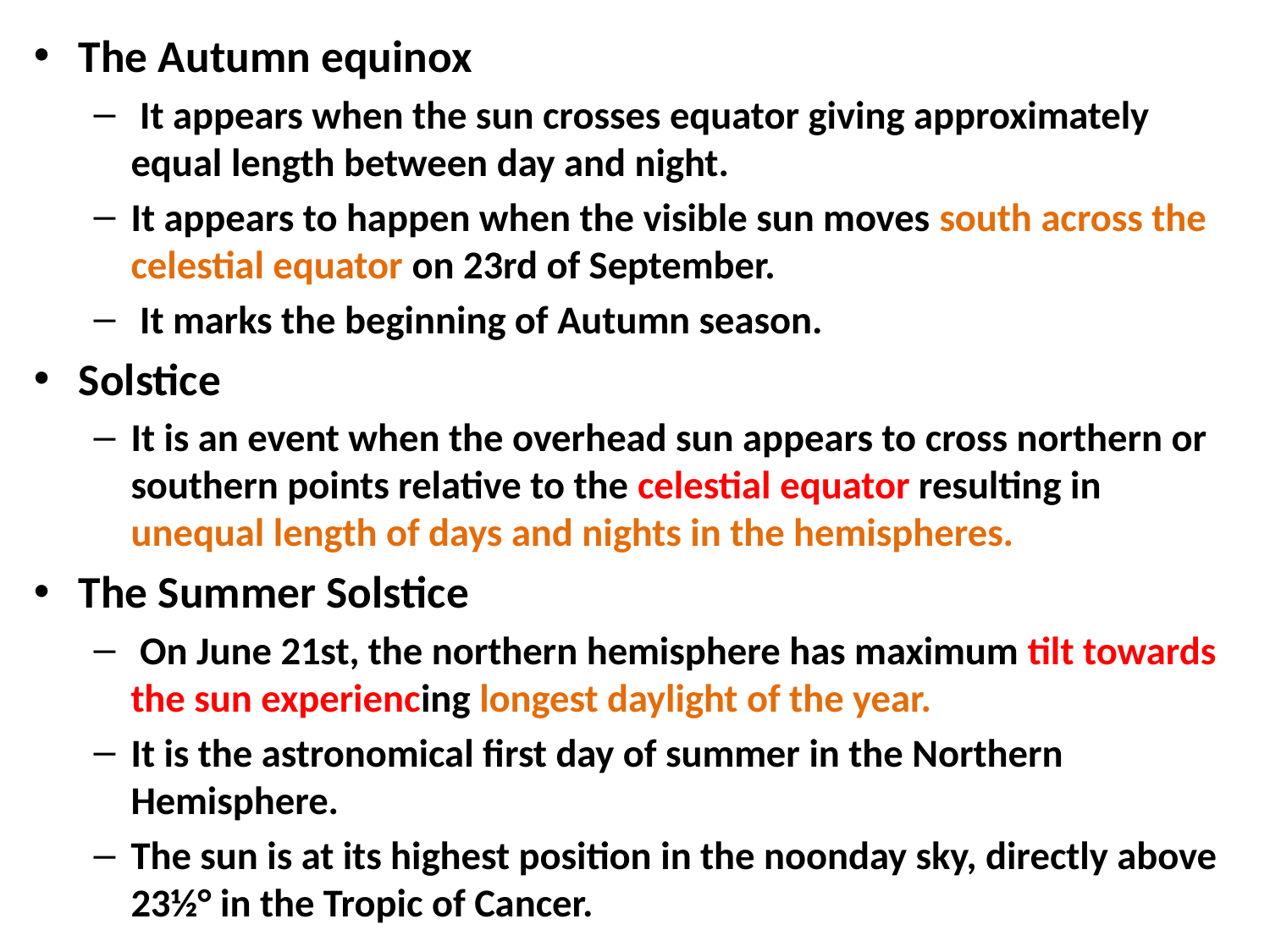

The Autumn equinox
 It appears when the sun crosses equator giving approximately equal length between day and night.
It appears to happen when the visible sun moves south across the celestial equator on 23rd of September.
 It marks the beginning of Autumn season.
Solstice
It is an event when the overhead sun appears to cross northern or southern points relative to the celestial equator resulting in unequal length of days and nights in the hemispheres.
The Summer Solstice
 On June 21st, the northern hemisphere has maximum tilt towards the sun experiencing longest daylight of the year.
It is the astronomical first day of summer in the Northern Hemisphere.
The sun is at its highest position in the noonday sky, directly above 23½° in the Tropic of Cancer.